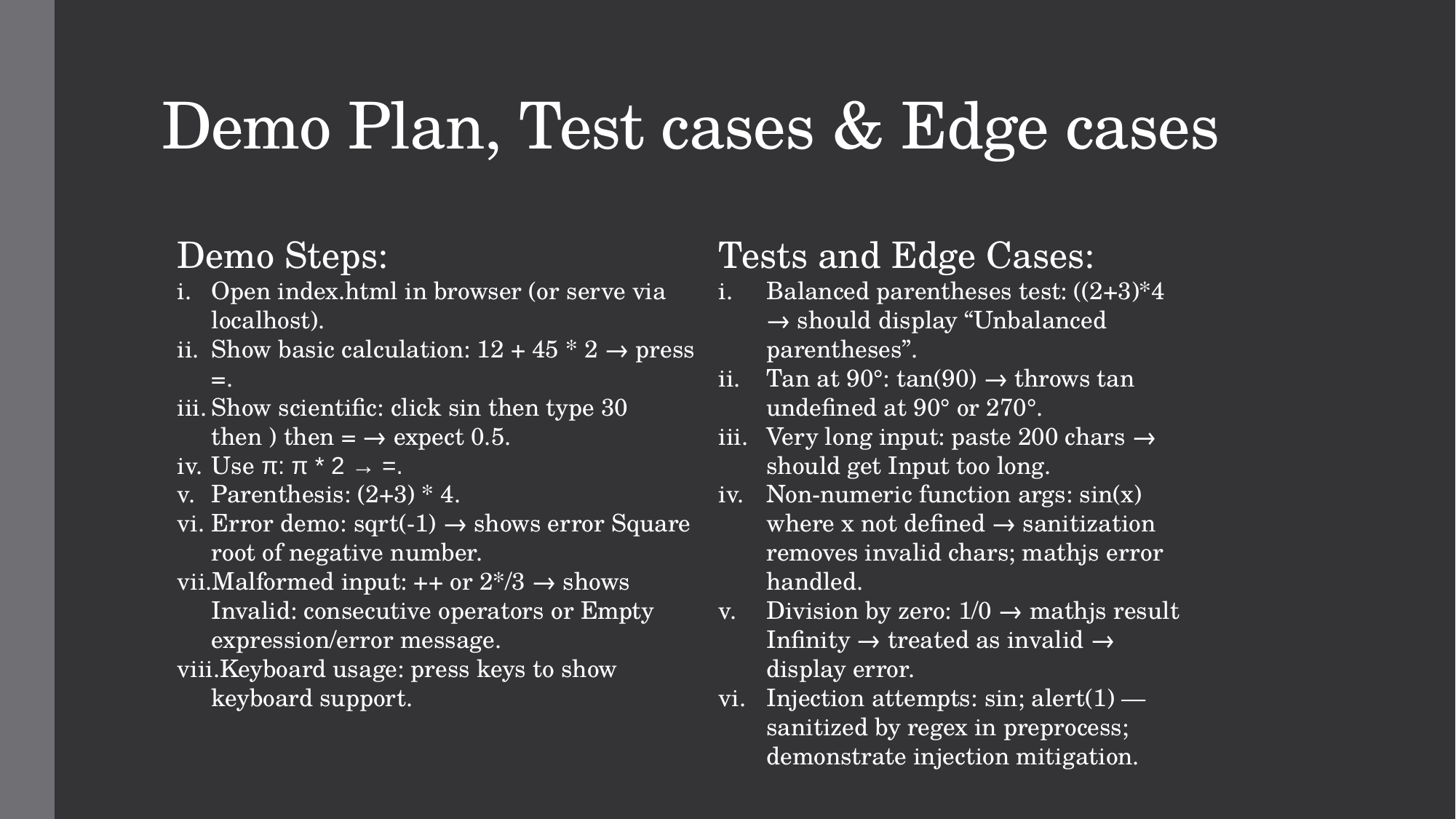

# Demo Plan, Test cases & Edge cases
Demo Steps:
Open index.html in browser (or serve via localhost).
Show basic calculation: 12 + 45 * 2 → press =.
Show scientific: click sin then type 30 then ) then = → expect 0.5.
Use π: π * 2 → =.
Parenthesis: (2+3) * 4.
Error demo: sqrt(-1) → shows error Square root of negative number.
Malformed input: ++ or 2*/3 → shows Invalid: consecutive operators or Empty expression/error message.
Keyboard usage: press keys to show keyboard support.
Tests and Edge Cases:
Balanced parentheses test: ((2+3)*4 → should display “Unbalanced parentheses”.
Tan at 90°: tan(90) → throws tan undefined at 90° or 270°.
Very long input: paste 200 chars → should get Input too long.
Non-numeric function args: sin(x) where x not defined → sanitization removes invalid chars; mathjs error handled.
Division by zero: 1/0 → mathjs result Infinity → treated as invalid → display error.
Injection attempts: sin; alert(1) — sanitized by regex in preprocess; demonstrate injection mitigation.